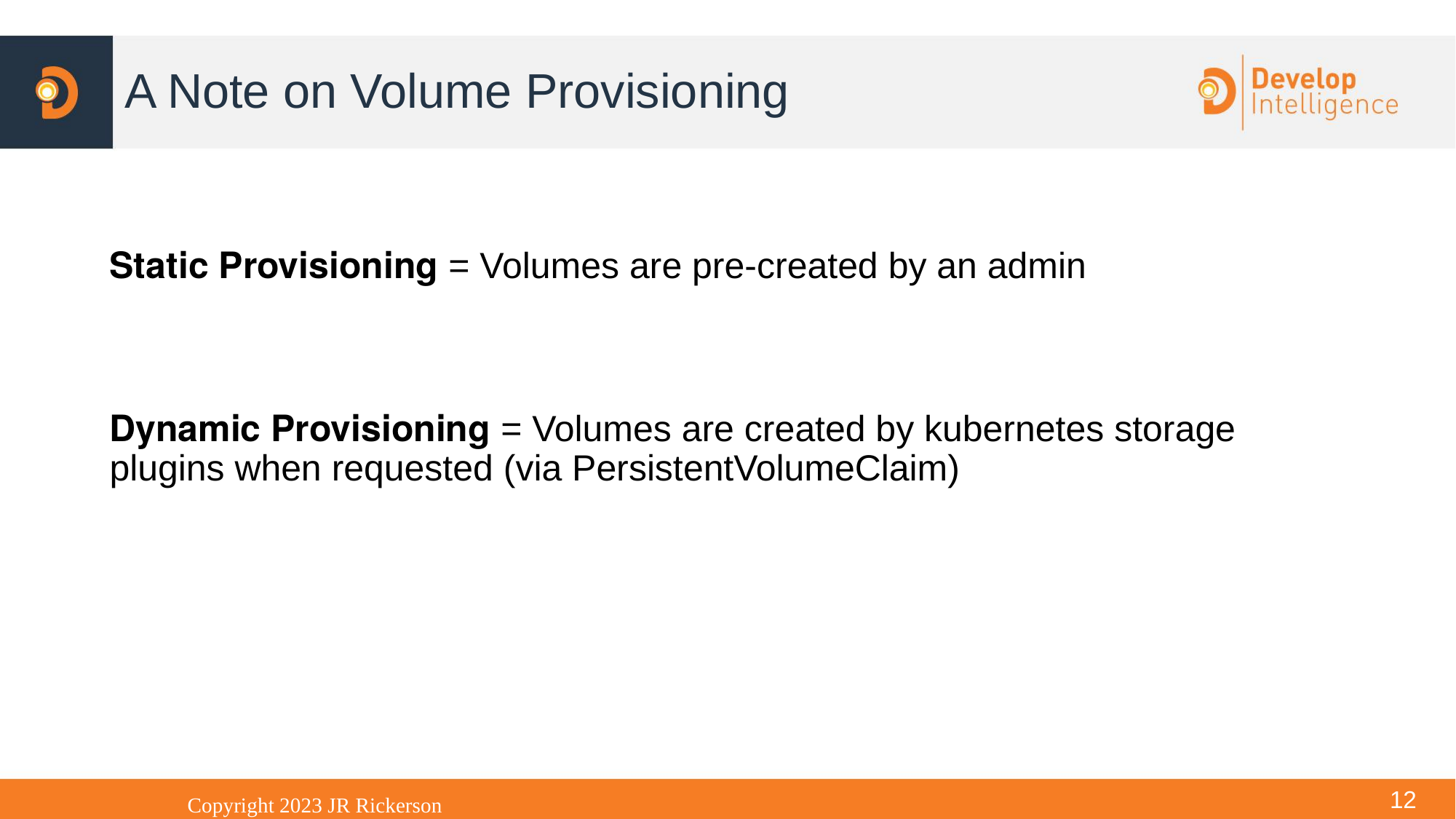

# A Note on Volume Provisioning

Static Provisioning = Volumes are pre-created by an admin

Dynamic Provisioning = Volumes are created by kubernetes storage plugins when requested (via PersistentVolumeClaim)
12
Copyright 2023 JR Rickerson